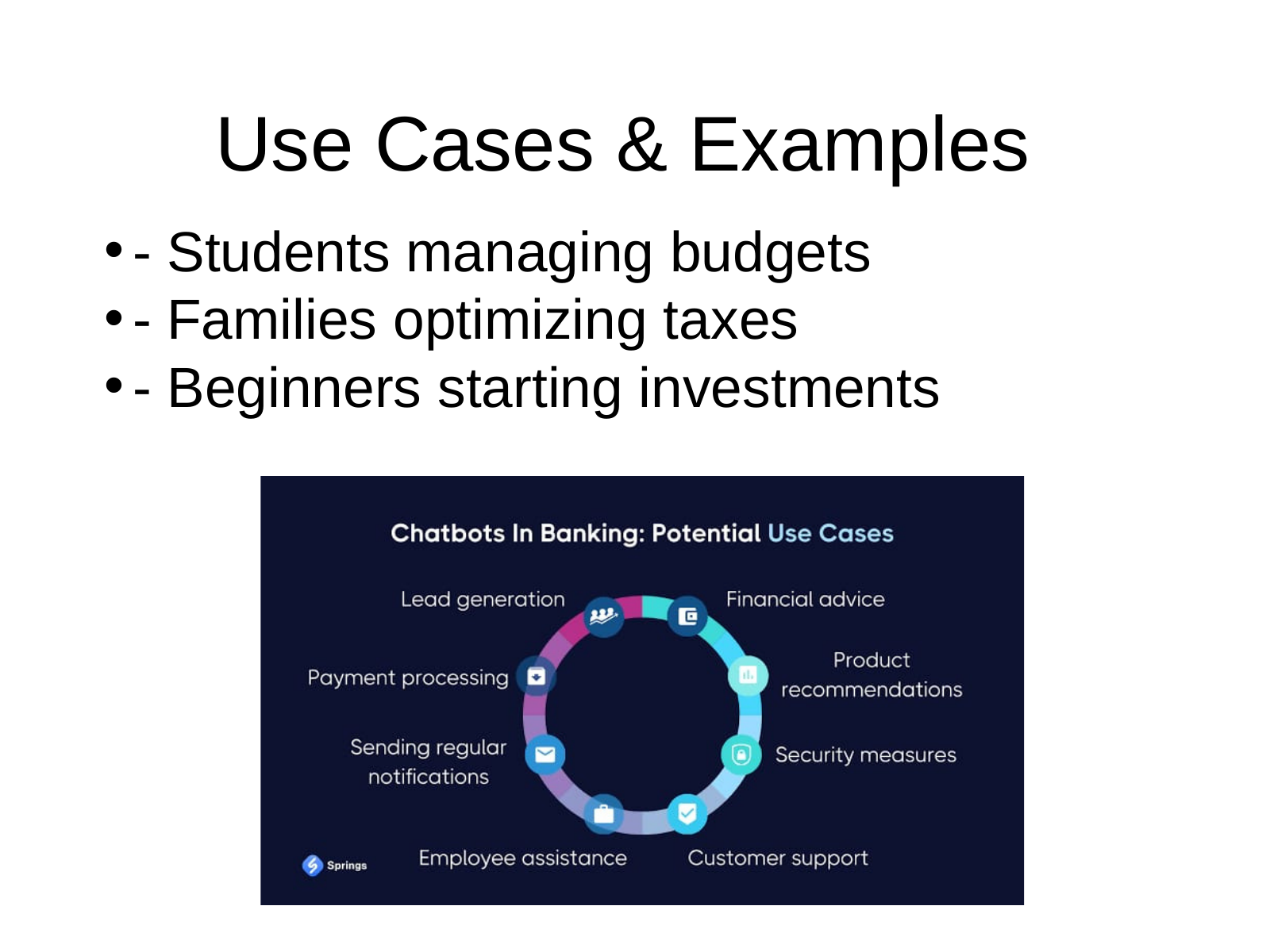

Use Cases & Examples
- Students managing budgets
- Families optimizing taxes
- Beginners starting investments